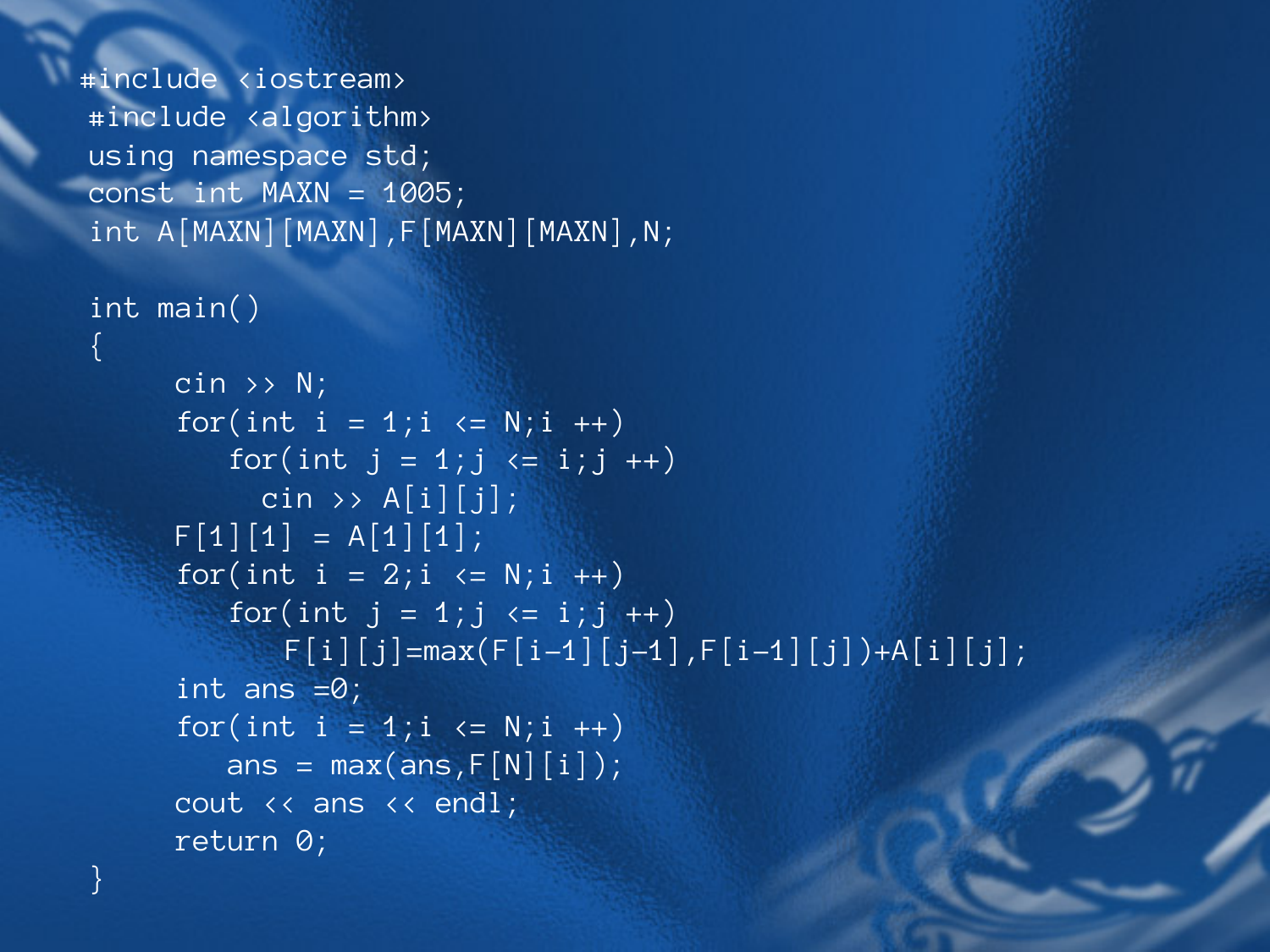

# #include <iostream> #include <algorithm> using namespace std; const int MAXN = 1005; int A[MAXN][MAXN],F[MAXN][MAXN],N; int main() { cin >> N; for(int i = 1;i <= N;i ++) for(int j = 1;j <= i;j ++) cin >> A[i][j]; F[1][1] = A[1][1]; for(int i = 2;i <= N;i ++) for(int j = 1;j <= i;j ++) F[i][j]=max(F[i-1][j-1],F[i-1][j])+A[i][j]; int ans =0; for(int i = 1;i <= N;i ++) ans = max(ans,F[N][i]); cout << ans << endl; return 0; }